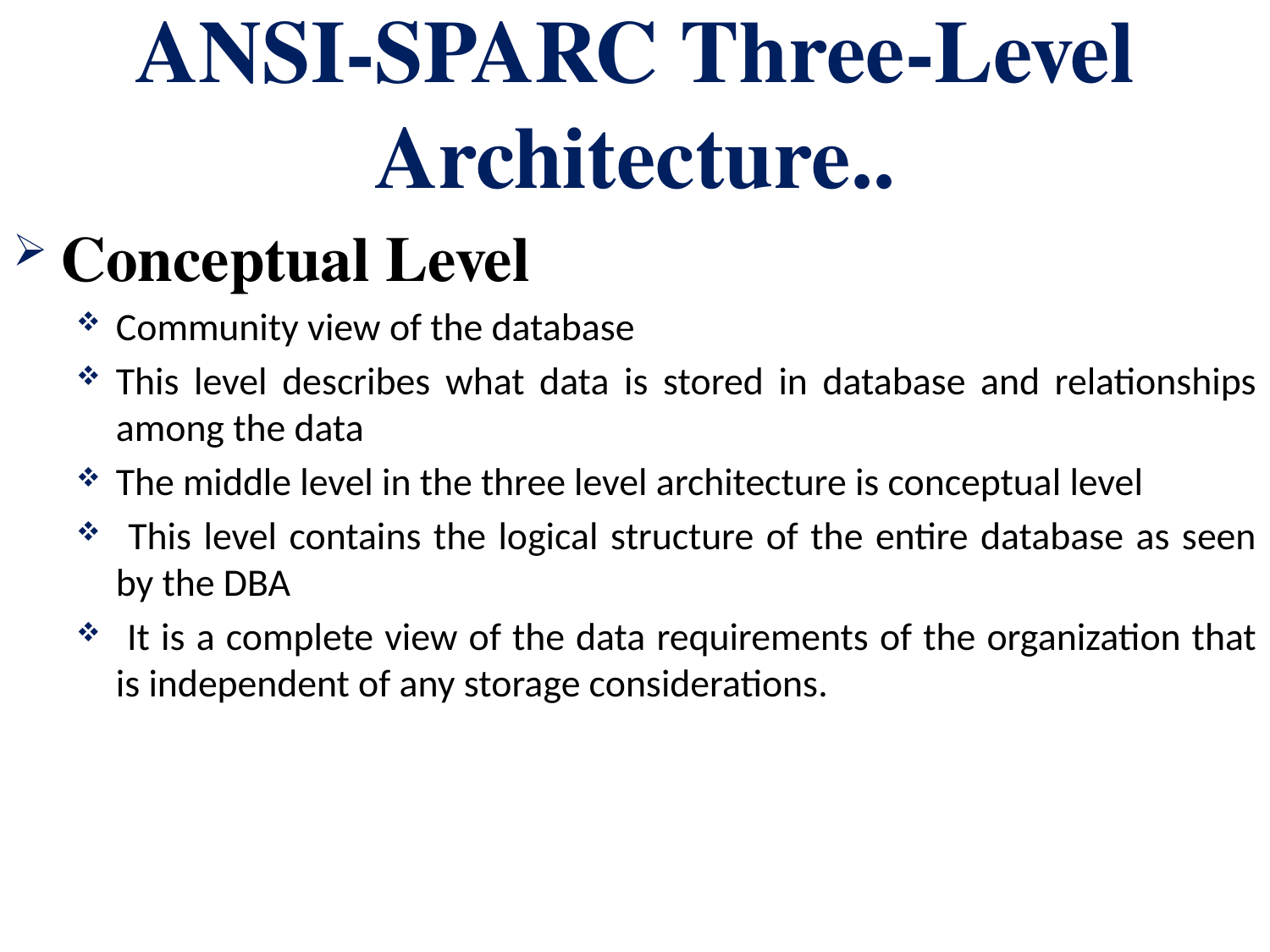

# ANSI-SPARC Three-Level Architecture..
Conceptual Level
Community view of the database
This level describes what data is stored in database and relationships among the data
The middle level in the three level architecture is conceptual level
 This level contains the logical structure of the entire database as seen by the DBA
 It is a complete view of the data requirements of the organization that is independent of any storage considerations.